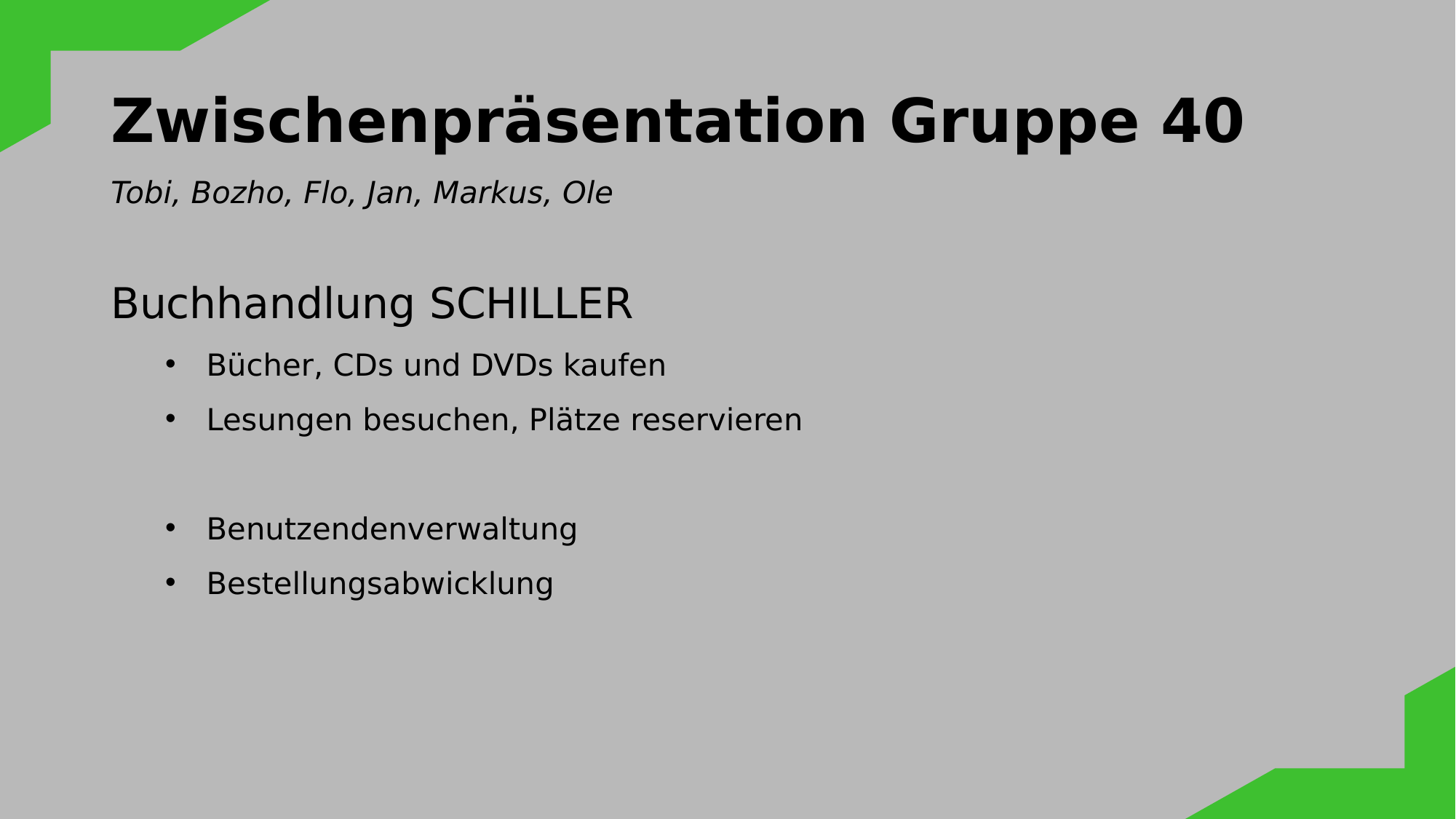

# Zwischenpräsentation Gruppe 40
Tobi, Bozho, Flo, Jan, Markus, Ole
Buchhandlung SCHILLER
Bücher, CDs und DVDs kaufen
Lesungen besuchen, Plätze reservieren

Benutzendenverwaltung
Bestellungsabwicklung